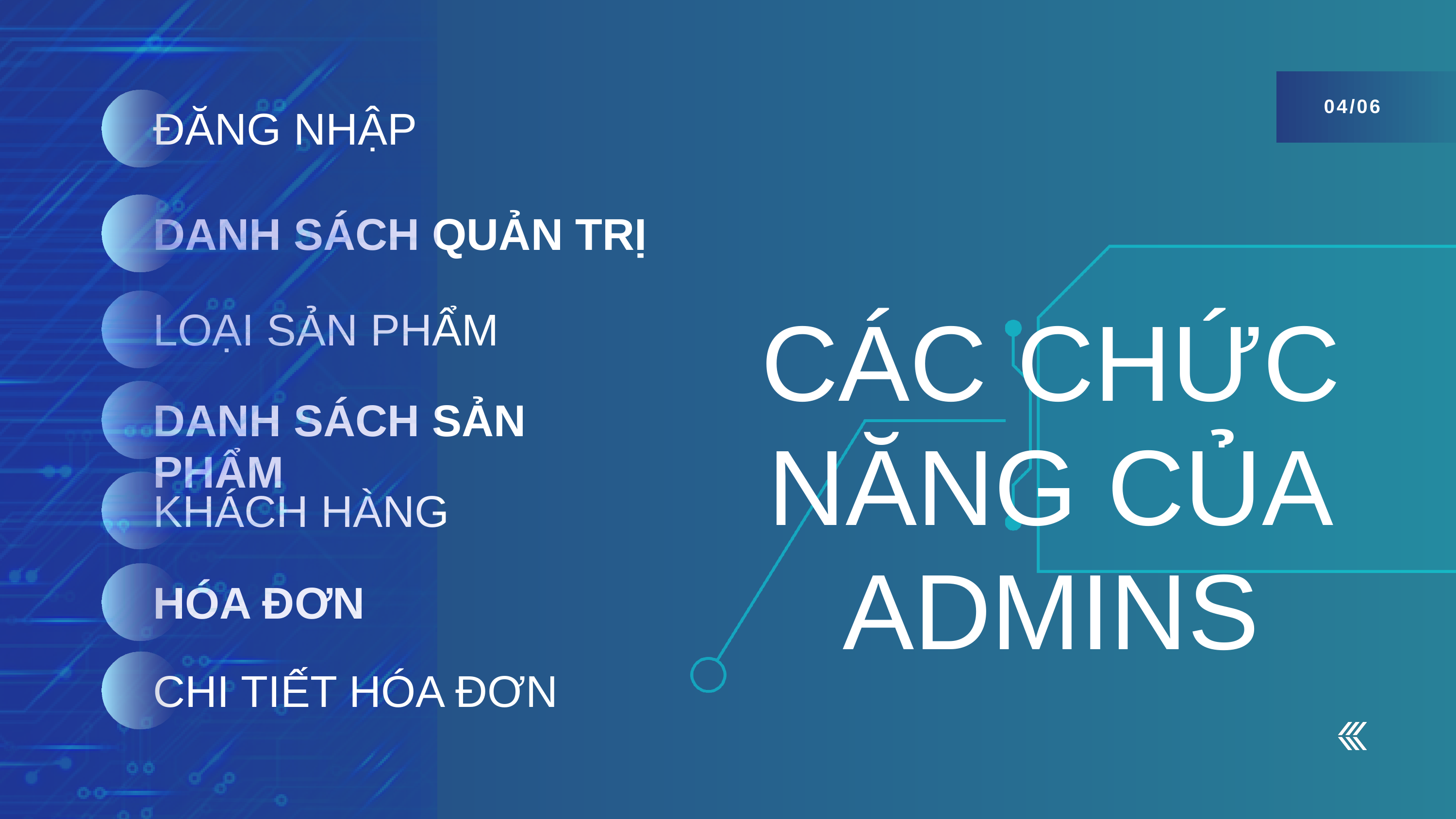

04/06
ĐĂNG NHẬP

DANH SÁCH QUẢN TRỊ

CÁC CHỨC NĂNG CỦA
ADMINS
LOẠI SẢN PHẨM

DANH SÁCH SẢN PHẨM

KHÁCH HÀNG

HÓA ĐƠN

CHI TIẾT HÓA ĐƠN